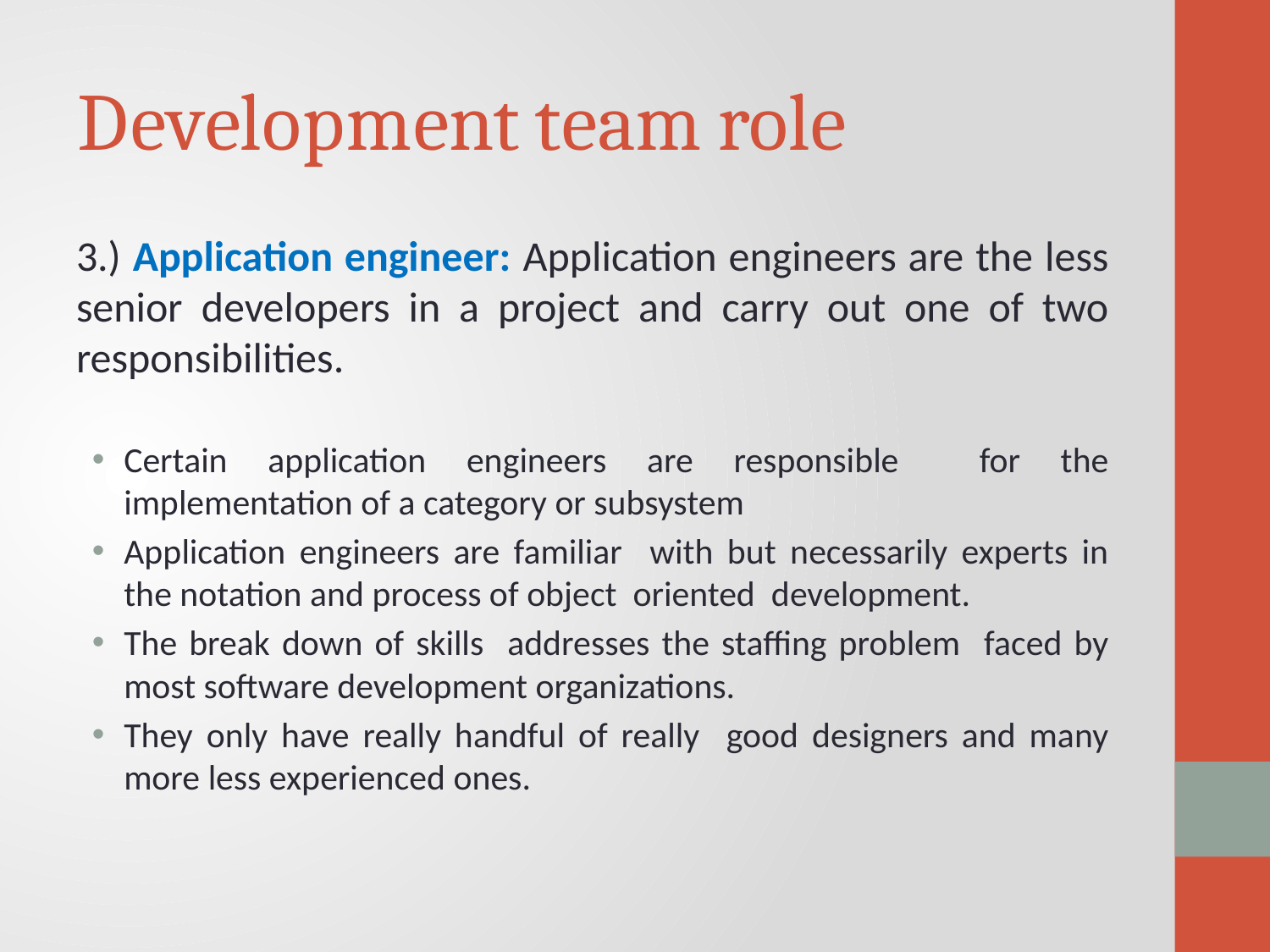

# Development team role
3.) Application engineer: Application engineers are the less senior developers in a project and carry out one of two responsibilities.

Certain application engineers are responsible  for the implementation of a category or subsystem
Application engineers are familiar  with but necessarily experts in the notation and process of object  oriented  development.
The break down of skills  addresses the staffing problem  faced by most software development organizations.
They only have really handful of really  good designers and many more less experienced ones.